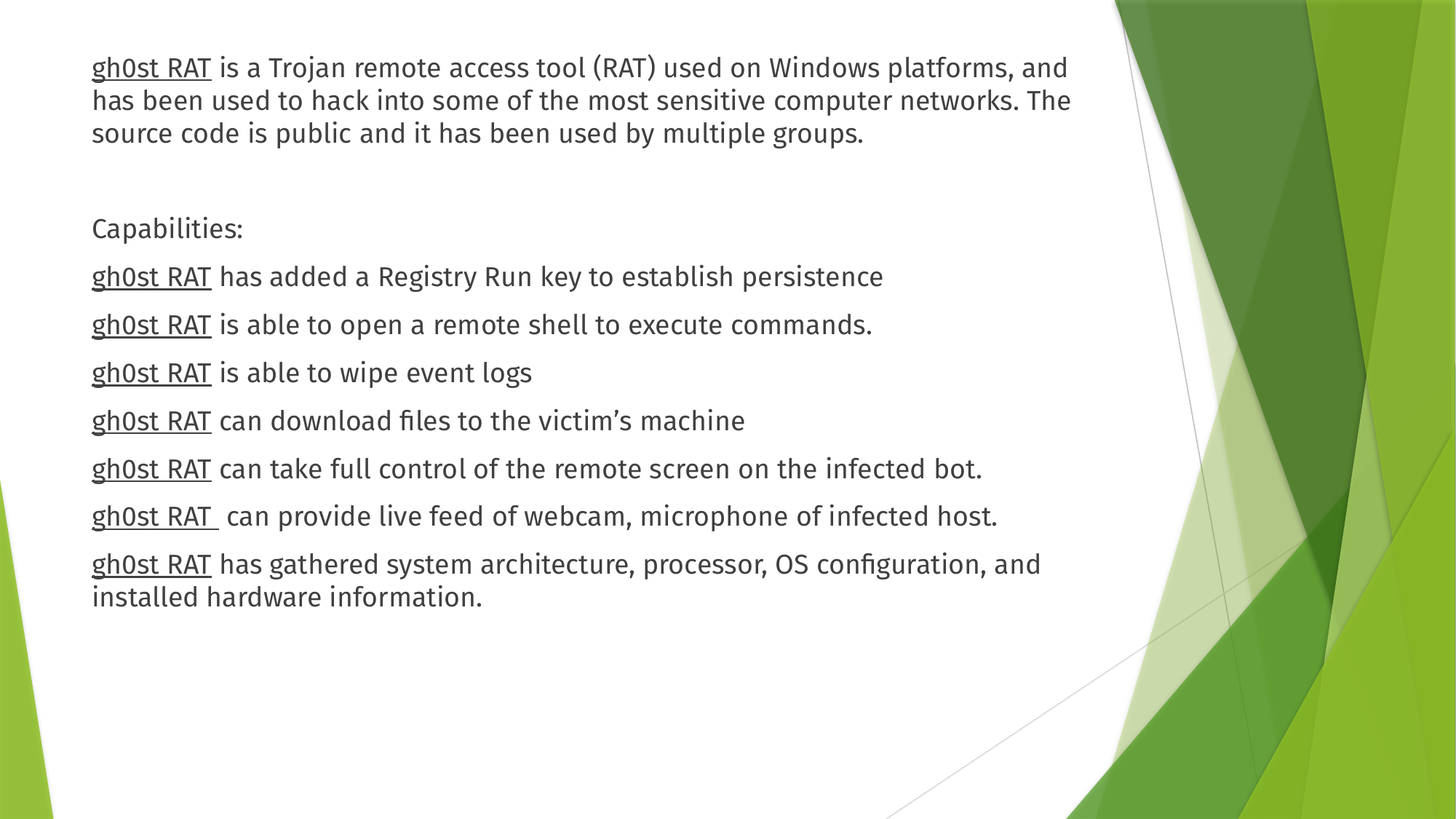

gh0st RAT is a Trojan remote access tool (RAT) used on Windows platforms, and has been used to hack into some of the most sensitive computer networks. The source code is public and it has been used by multiple groups.

Capabilities:
gh0st RAT has added a Registry Run key to establish persistence
gh0st RAT is able to open a remote shell to execute commands.
gh0st RAT is able to wipe event logs
gh0st RAT can download files to the victim’s machine
gh0st RAT can take full control of the remote screen on the infected bot.
gh0st RAT  can provide live feed of webcam, microphone of infected host.
gh0st RAT has gathered system architecture, processor, OS configuration, and installed hardware information.